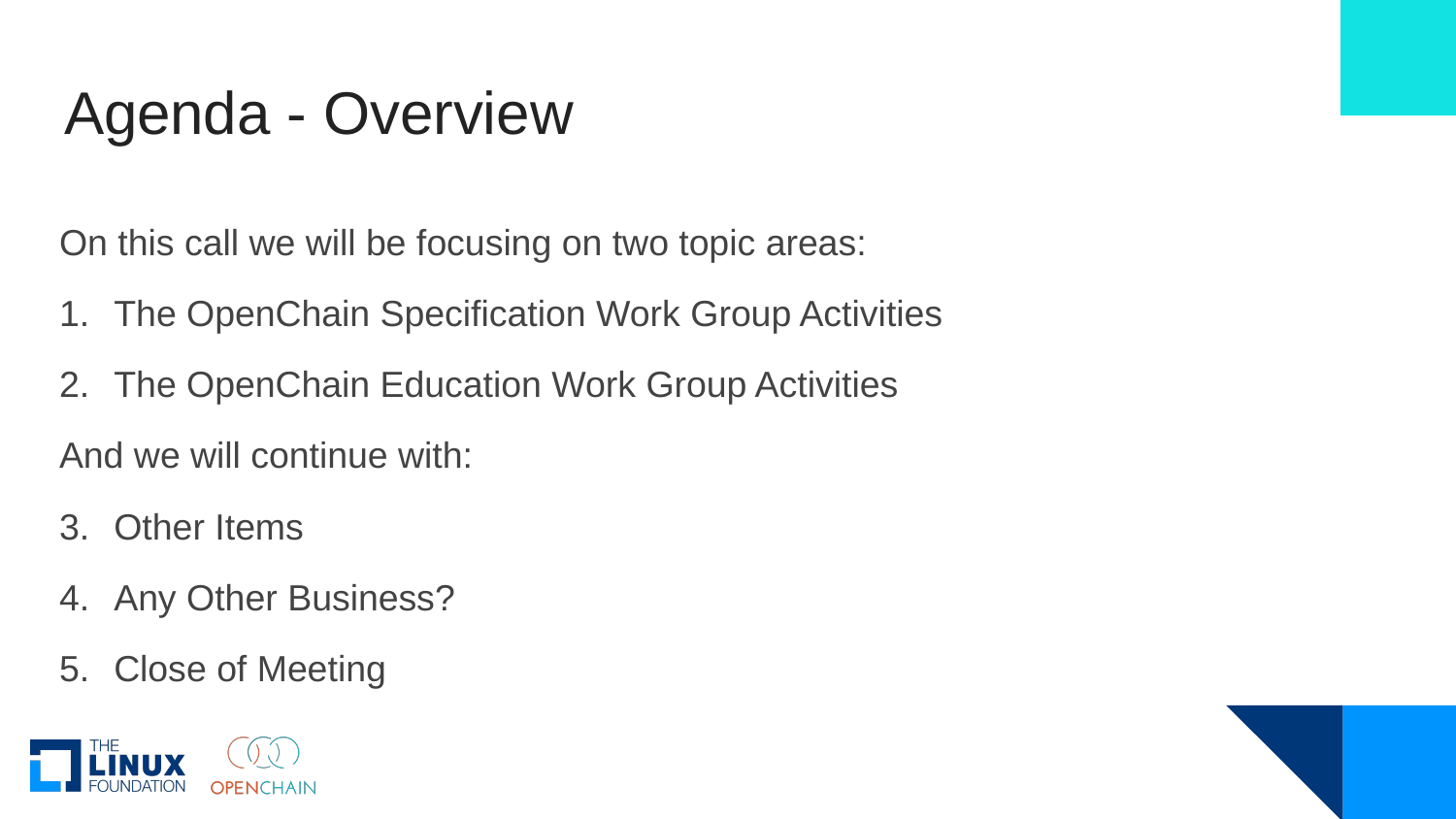

# Agenda - Overview
On this call we will be focusing on two topic areas:
The OpenChain Specification Work Group Activities
The OpenChain Education Work Group Activities
And we will continue with:
Other Items
Any Other Business?
Close of Meeting